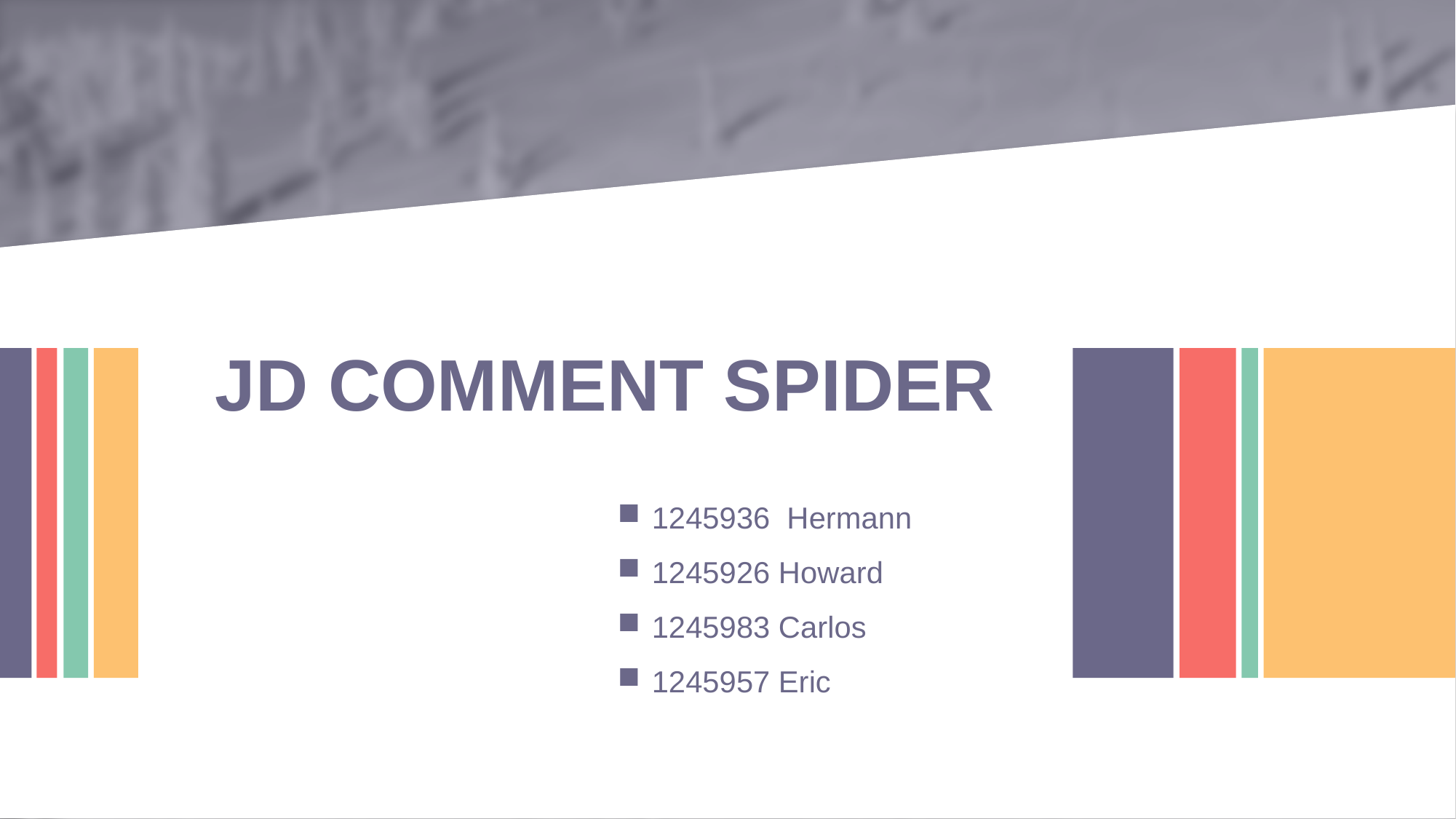

JD COMMENT SPIDER

1245936  Hermann
1245926 Howard
1245983 Carlos
1245957 Eric